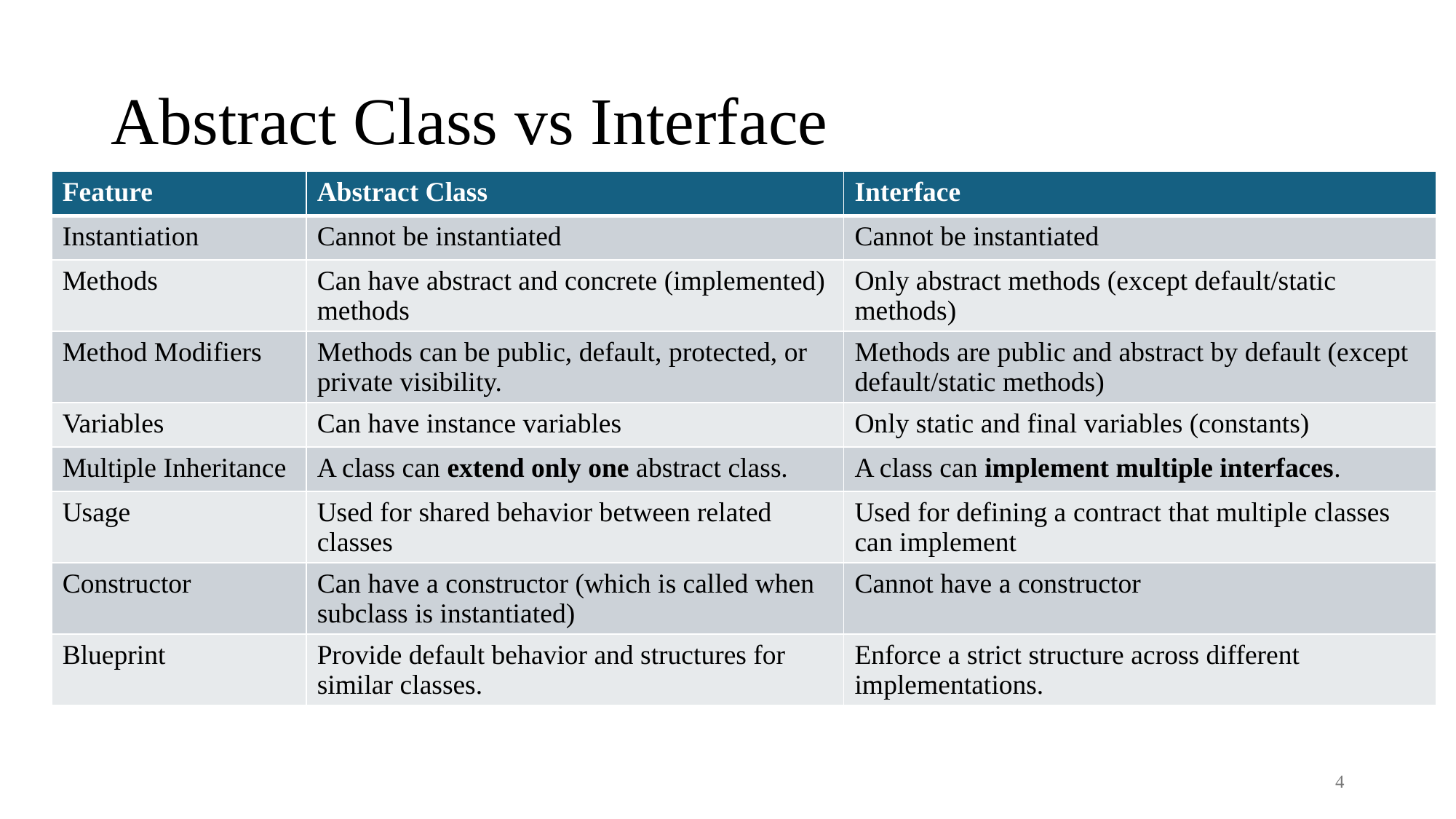

# Abstract Class vs Interface
| Feature | Abstract Class | Interface |
| --- | --- | --- |
| Instantiation | Cannot be instantiated | Cannot be instantiated |
| Methods | Can have abstract and concrete (implemented) methods | Only abstract methods (except default/static methods) |
| Method Modifiers | Methods can be public, default, protected, or private visibility. | Methods are public and abstract by default (except default/static methods) |
| Variables | Can have instance variables | Only static and final variables (constants) |
| Multiple Inheritance | A class can extend only one abstract class. | A class can implement multiple interfaces. |
| Usage | Used for shared behavior between related classes | Used for defining a contract that multiple classes can implement |
| Constructor | Can have a constructor (which is called when subclass is instantiated) | Cannot have a constructor |
| Blueprint | Provide default behavior and structures for similar classes. | Enforce a strict structure across different implementations. |
4